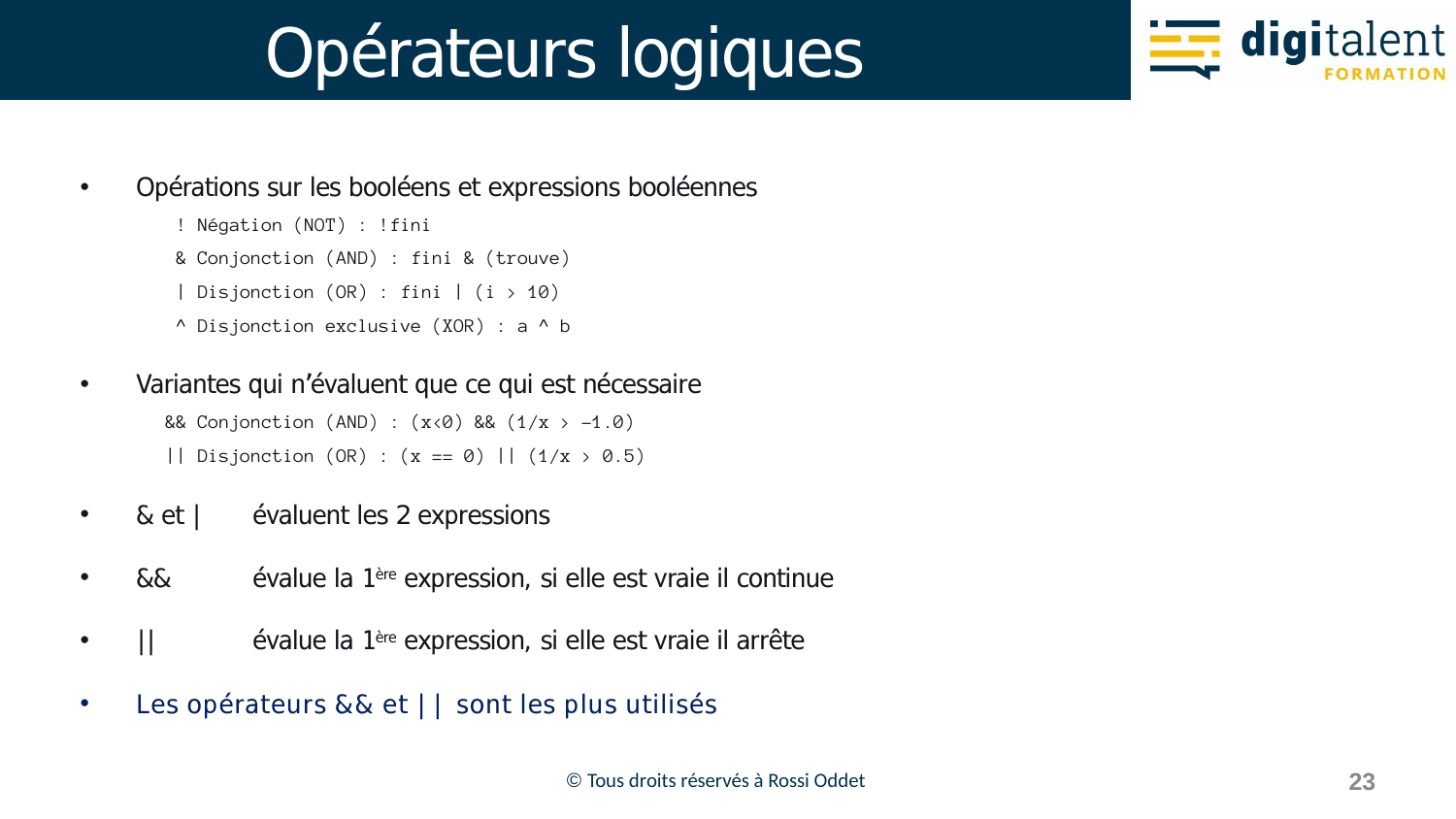

# Opérateurs logiques
Opérations sur les booléens et expressions booléennes
  ! Négation (NOT) : !fini
  & Conjonction (AND) : fini & (trouve)
  | Disjonction (OR) : fini | (i > 10)
  ^ Disjonction exclusive (XOR) : a ^ b
Variantes qui n’évaluent que ce qui est nécessaire
 && Conjonction (AND) : (x<0) && (1/x > -1.0)
 || Disjonction (OR) : (x == 0) || (1/x > 0.5)
& et | 		évaluent les 2 expressions
&& 		évalue la 1ère expression, si elle est vraie il continue
|| 		évalue la 1ère expression, si elle est vraie il arrête
Les opérateurs && et || sont les plus utilisés
23